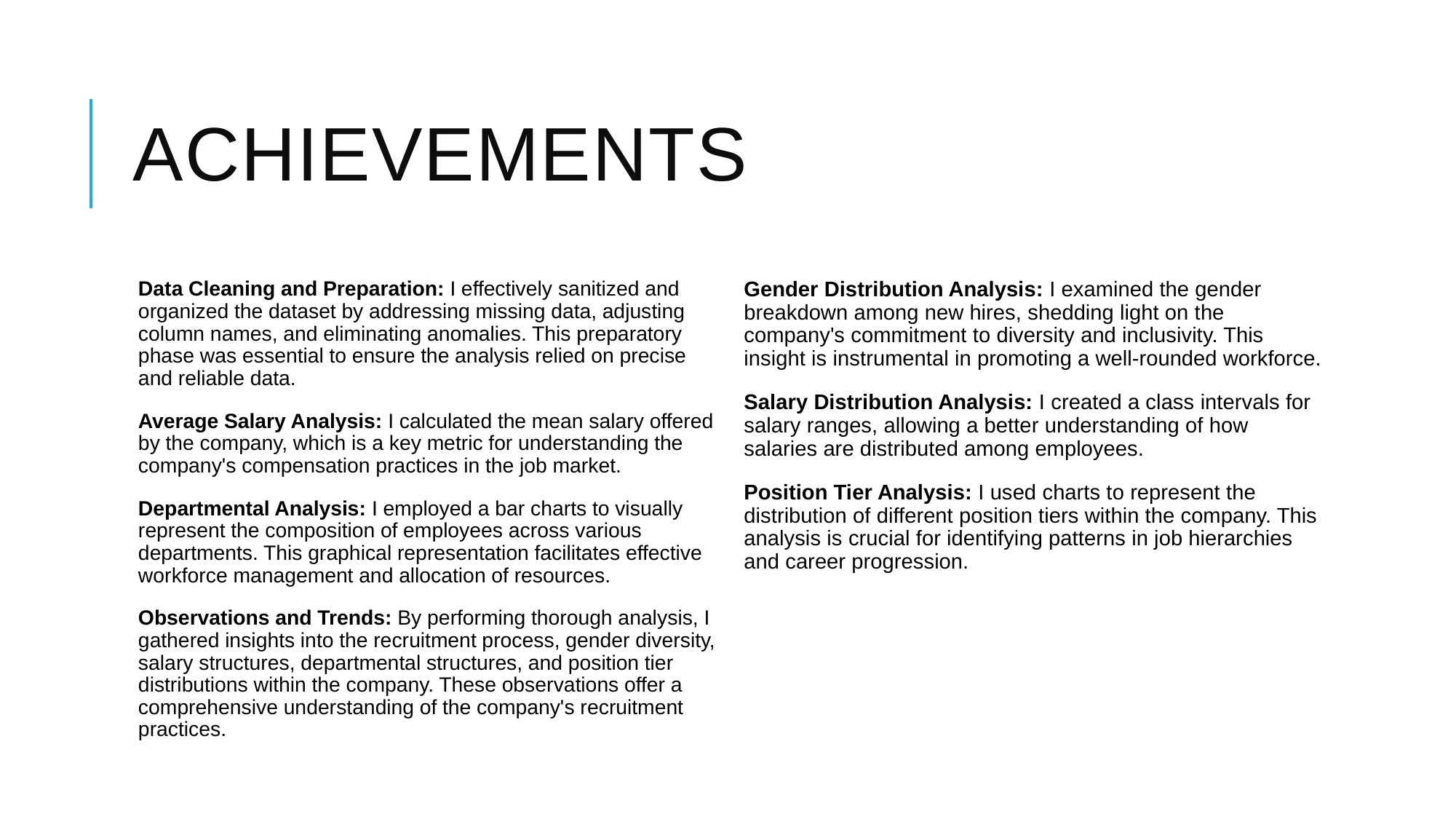

# Achievements
Data Cleaning and Preparation: I effectively sanitized and organized the dataset by addressing missing data, adjusting column names, and eliminating anomalies. This preparatory phase was essential to ensure the analysis relied on precise and reliable data.
Average Salary Analysis: I calculated the mean salary offered by the company, which is a key metric for understanding the company's compensation practices in the job market.
Departmental Analysis: I employed a bar charts to visually represent the composition of employees across various departments. This graphical representation facilitates effective workforce management and allocation of resources.
Observations and Trends: By performing thorough analysis, I gathered insights into the recruitment process, gender diversity, salary structures, departmental structures, and position tier distributions within the company. These observations offer a comprehensive understanding of the company's recruitment practices.
Gender Distribution Analysis: I examined the gender breakdown among new hires, shedding light on the company's commitment to diversity and inclusivity. This insight is instrumental in promoting a well-rounded workforce.
Salary Distribution Analysis: I created a class intervals for salary ranges, allowing a better understanding of how salaries are distributed among employees.
Position Tier Analysis: I used charts to represent the distribution of different position tiers within the company. This analysis is crucial for identifying patterns in job hierarchies and career progression.